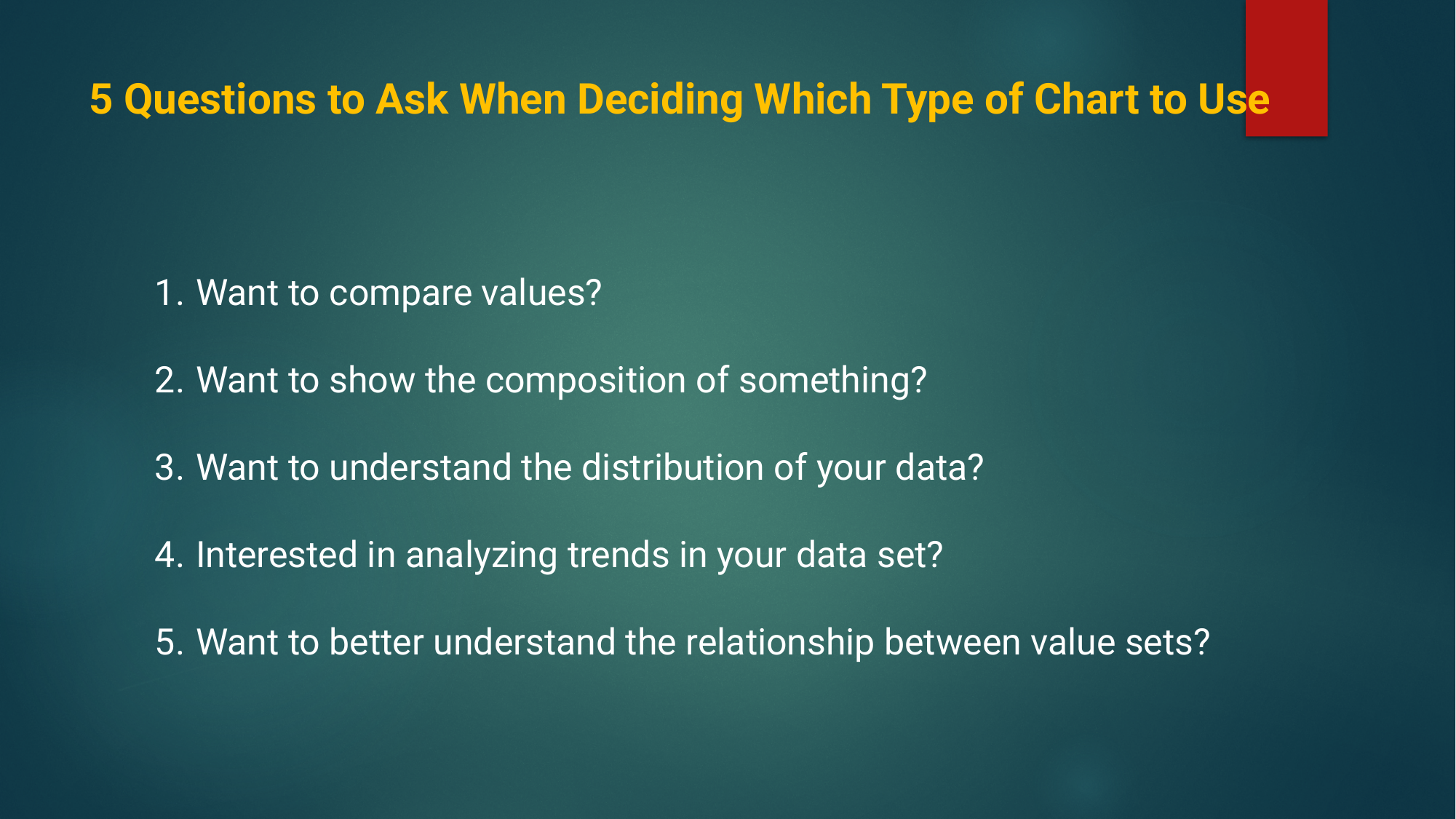

# 5 Questions to Ask When Deciding Which Type of Chart to Use
Want to compare values?
Want to show the composition of something?
Want to understand the distribution of your data?
Interested in analyzing trends in your data set?
Want to better understand the relationship between value sets?